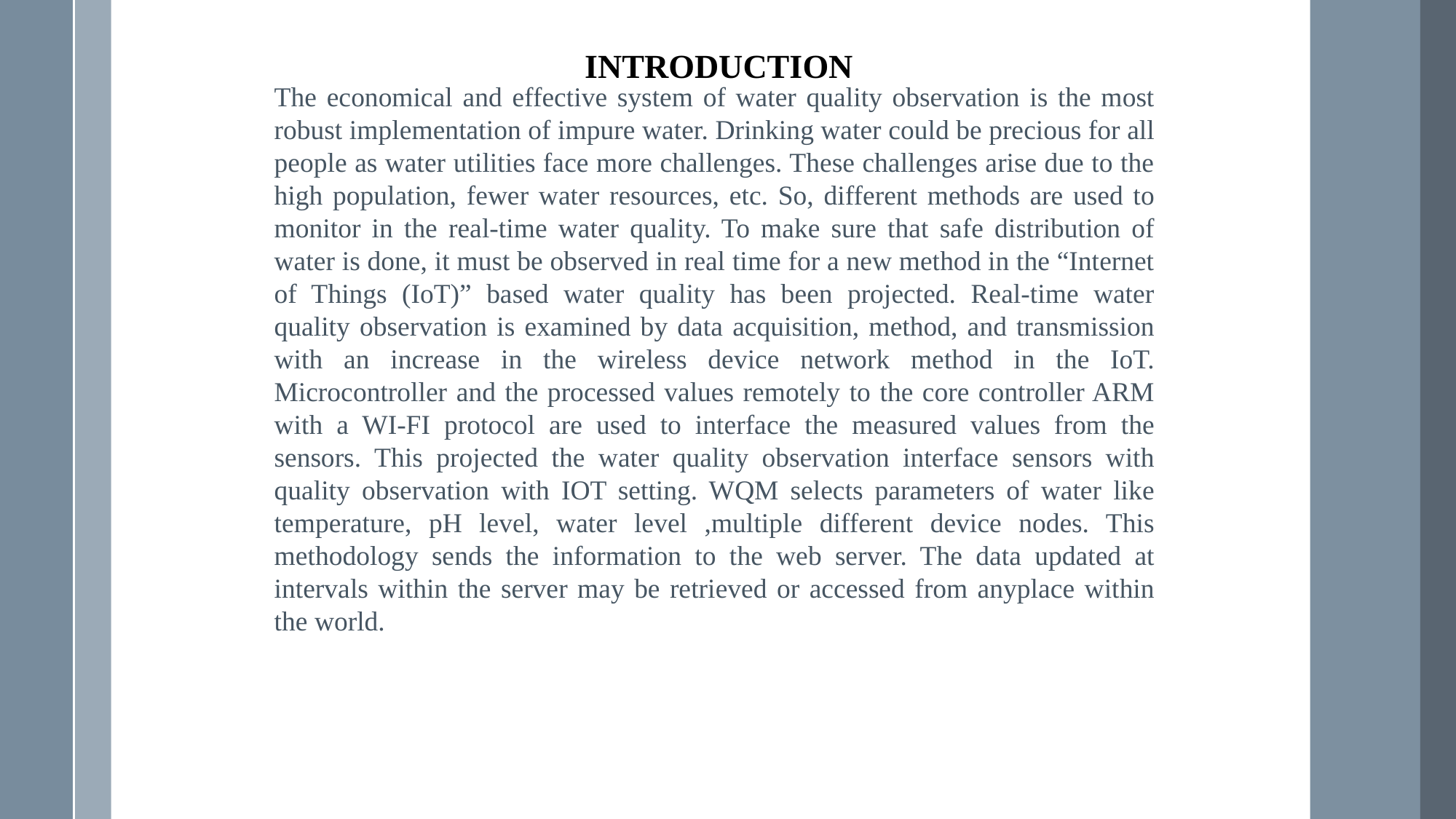

INTRODUCTION
The economical and effective system of water quality observation is the most robust implementation of impure water. Drinking water could be precious for all people as water utilities face more challenges. These challenges arise due to the high population, fewer water resources, etc. So, different methods are used to monitor in the real-time water quality. To make sure that safe distribution of water is done, it must be observed in real time for a new method in the “Internet of Things (IoT)” based water quality has been projected. Real-time water quality observation is examined by data acquisition, method, and transmission with an increase in the wireless device network method in the IoT. Microcontroller and the processed values remotely to the core controller ARM with a WI-FI protocol are used to interface the measured values from the sensors. This projected the water quality observation interface sensors with quality observation with IOT setting. WQM selects parameters of water like temperature, pH level, water level ,multiple different device nodes. This methodology sends the information to the web server. The data updated at intervals within the server may be retrieved or accessed from anyplace within the world.